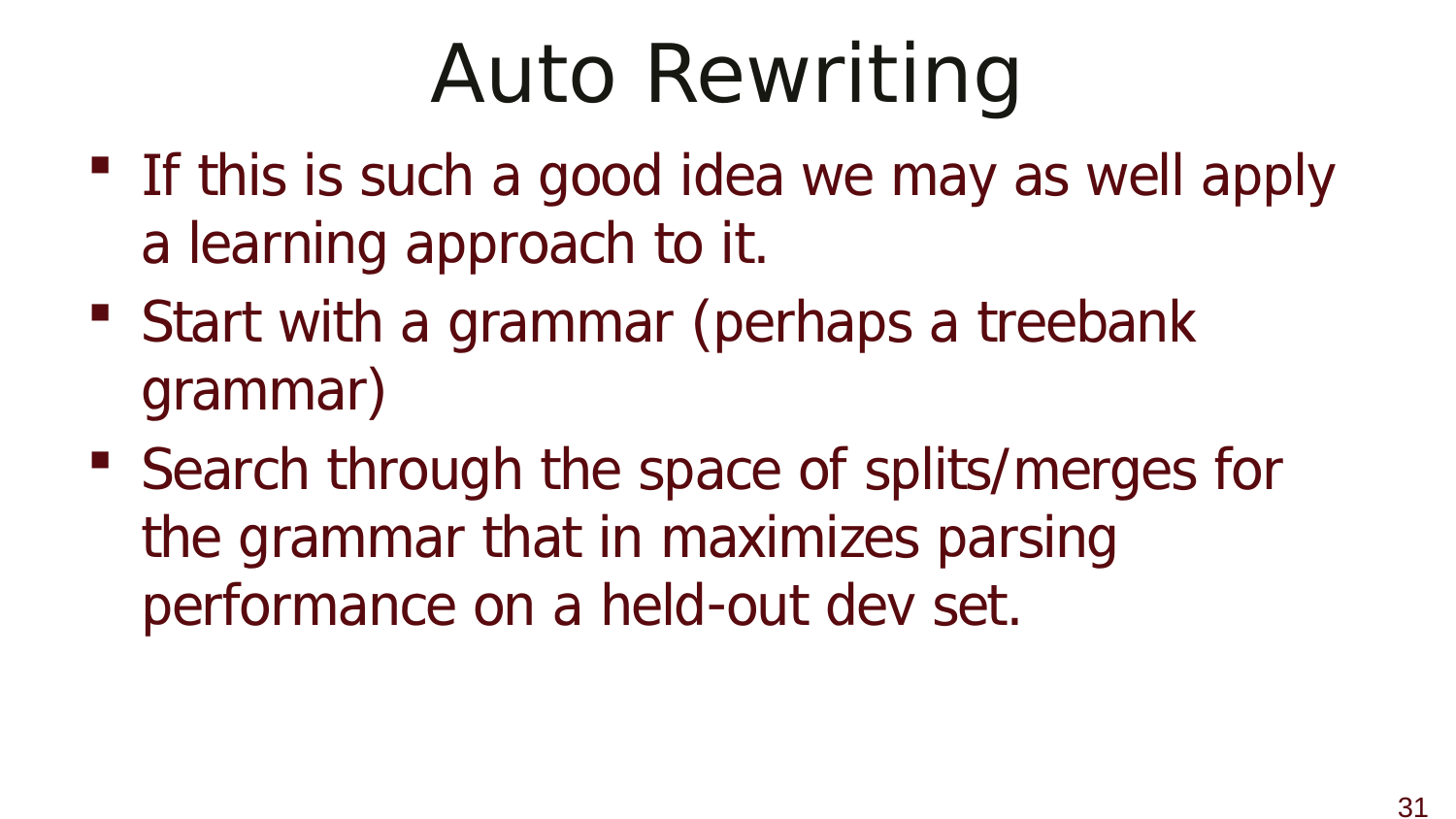

# Auto Rewriting
If this is such a good idea we may as well apply a learning approach to it.
Start with a grammar (perhaps a treebank grammar)
Search through the space of splits/merges for the grammar that in maximizes parsing performance on a held-out dev set.
31